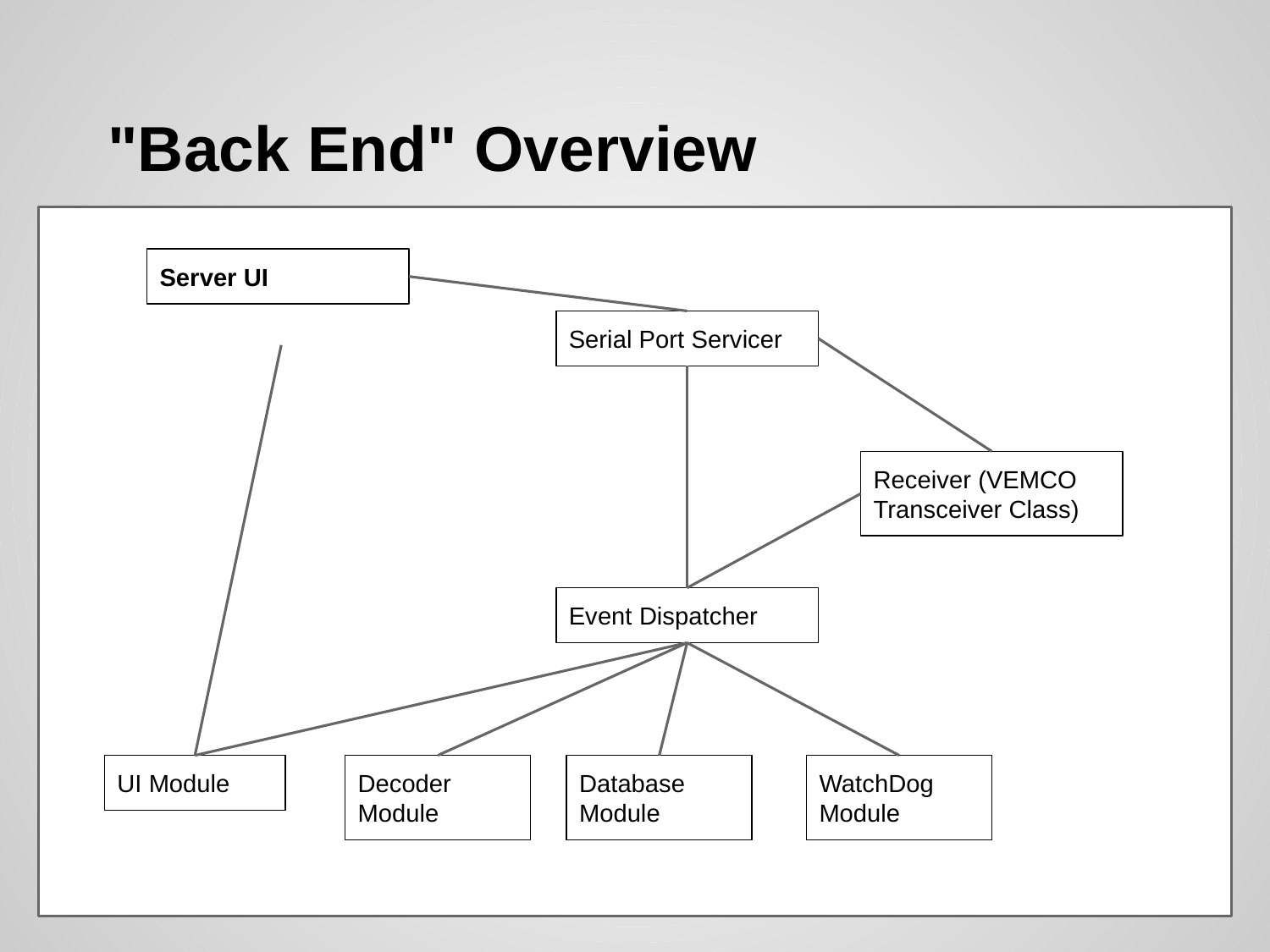

# "Back End" Overview

Server UI
Serial Port Servicer
Receiver (VEMCO Transceiver Class)
Event Dispatcher
UI Module
Decoder Module
Database Module
WatchDog Module